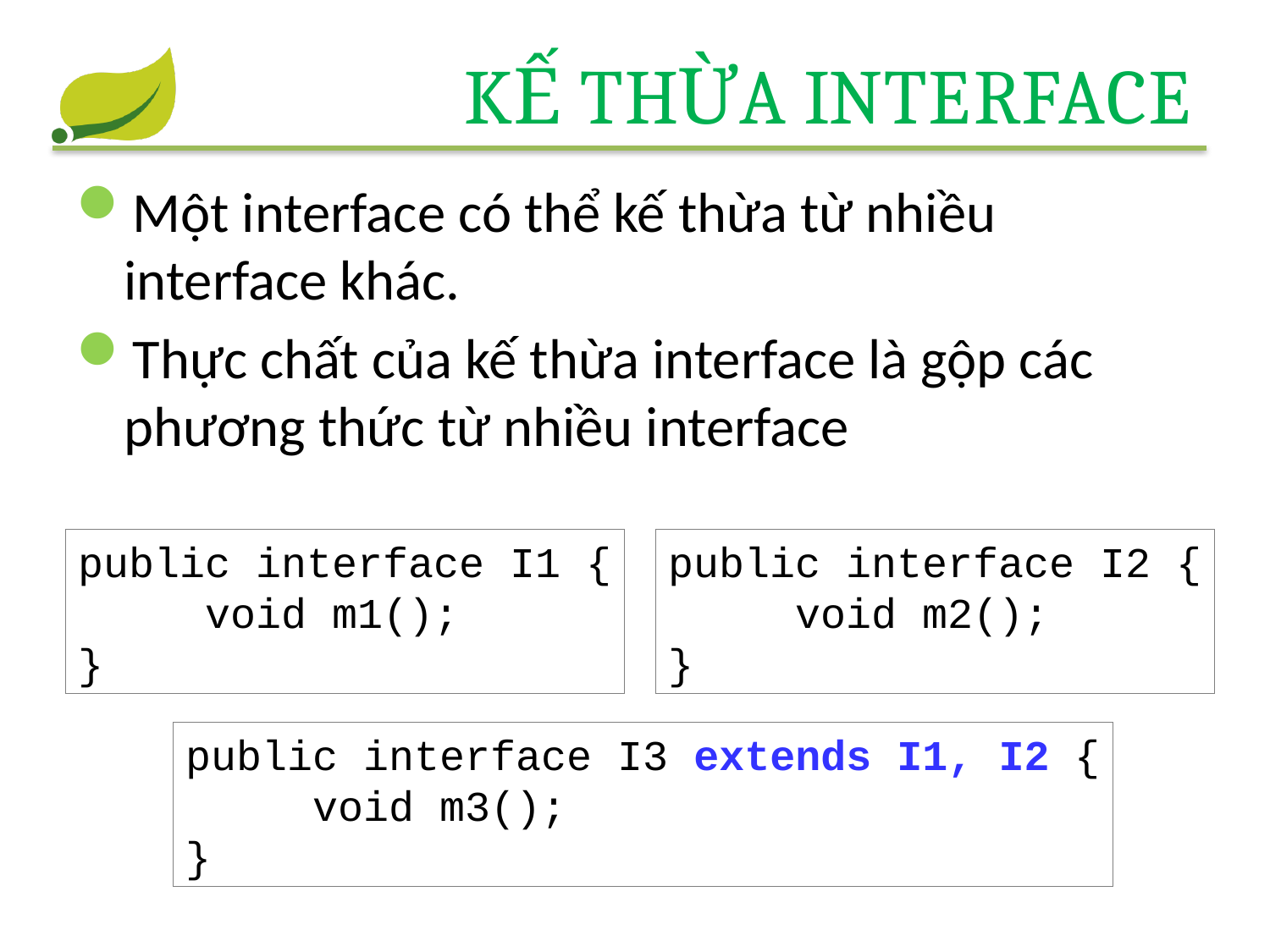

# Kế thừa Interface
Một interface có thể kế thừa từ nhiều interface khác.
Thực chất của kế thừa interface là gộp các phương thức từ nhiều interface
public interface I2 {
	void m2();
}
public interface I1 {
	void m1();
}
public interface I3 extends I1, I2 {
	void m3();
}